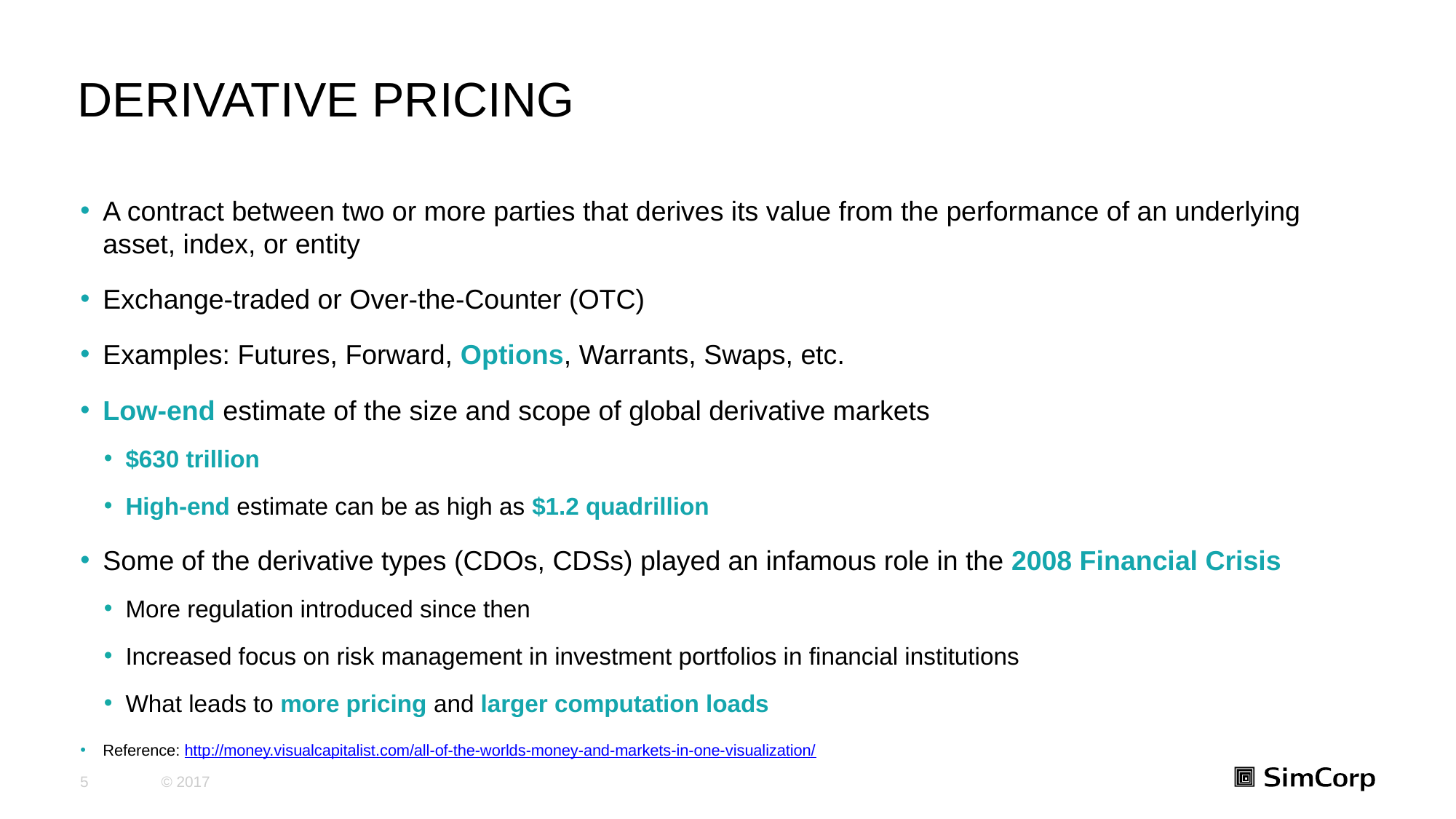

Derivative Pricing

A contract between two or more parties that derives its value from the performance of an underlying asset, index, or entity
Exchange-traded or Over-the-Counter (OTC)
Examples: Futures, Forward, Options, Warrants, Swaps, etc.
Low-end estimate of the size and scope of global derivative markets
$630 trillion
High-end estimate can be as high as $1.2 quadrillion
Some of the derivative types (CDOs, CDSs) played an infamous role in the 2008 Financial Crisis
More regulation introduced since then
Increased focus on risk management in investment portfolios in financial institutions
What leads to more pricing and larger computation loads
Reference: http://money.visualcapitalist.com/all-of-the-worlds-money-and-markets-in-one-visualization/

5